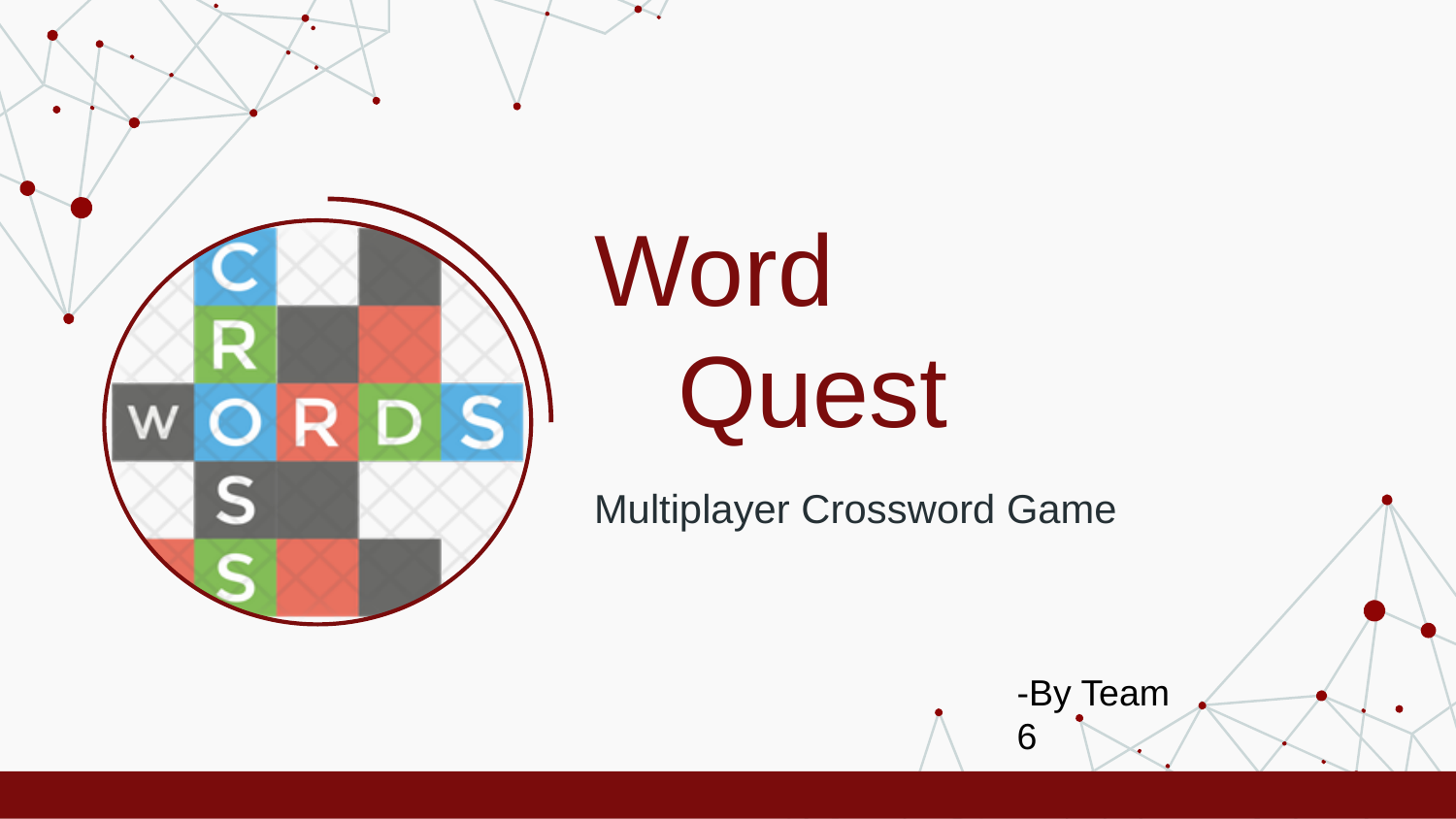

# Word Quest

Multiplayer Crossword Game
-By Team 6